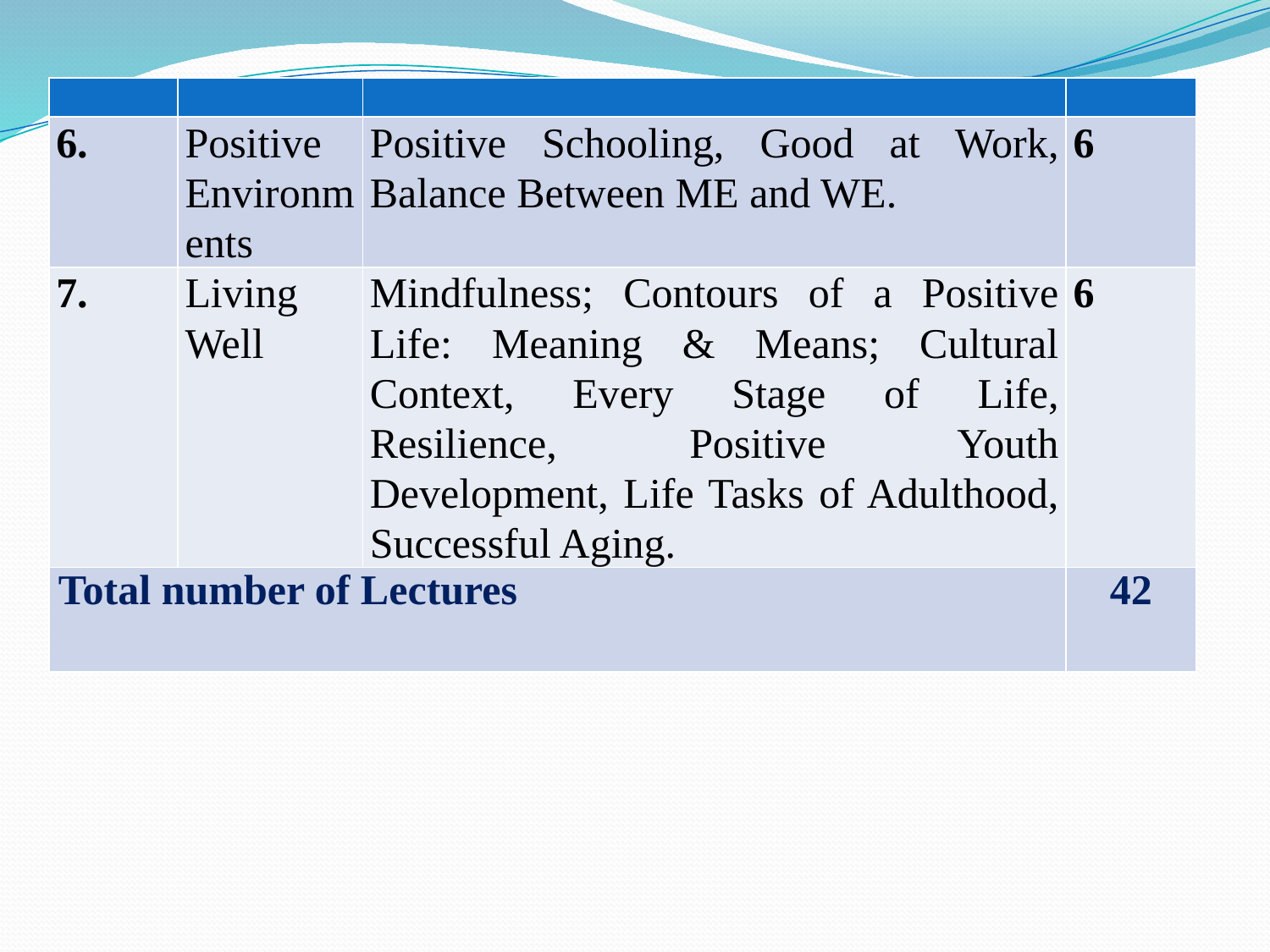

|  |  |  |  |
| --- | --- | --- | --- |
| 6. | Positive Environments | Positive Schooling, Good at Work, Balance Between ME and WE. | 6 |
| 7. | Living Well | Mindfulness; Contours of a Positive Life: Meaning & Means; Cultural Context, Every Stage of Life, Resilience, Positive Youth Development, Life Tasks of Adulthood, Successful Aging. | 6 |
| Total number of Lectures |  |  | 42 |
#